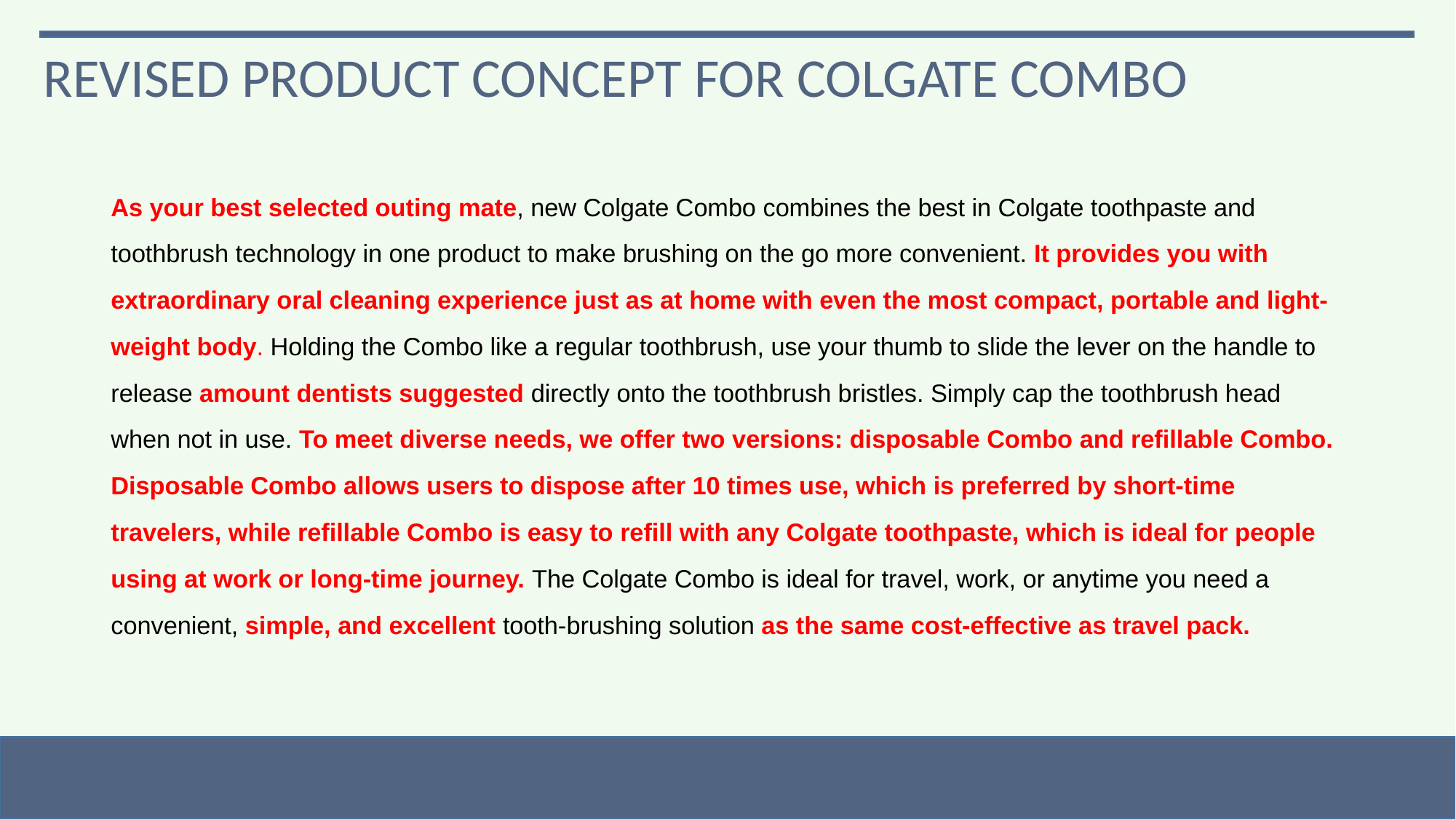

Revised Product Concept for Colgate combo
As your best selected outing mate, new Colgate Combo combines the best in Colgate toothpaste and toothbrush technology in one product to make brushing on the go more convenient. It provides you with extraordinary oral cleaning experience just as at home with even the most compact, portable and light-weight body. Holding the Combo like a regular toothbrush, use your thumb to slide the lever on the handle to release amount dentists suggested directly onto the toothbrush bristles. Simply cap the toothbrush head when not in use. To meet diverse needs, we offer two versions: disposable Combo and refillable Combo. Disposable Combo allows users to dispose after 10 times use, which is preferred by short-time travelers, while refillable Combo is easy to refill with any Colgate toothpaste, which is ideal for people using at work or long-time journey. The Colgate Combo is ideal for travel, work, or anytime you need a convenient, simple, and excellent tooth-brushing solution as the same cost-effective as travel pack.